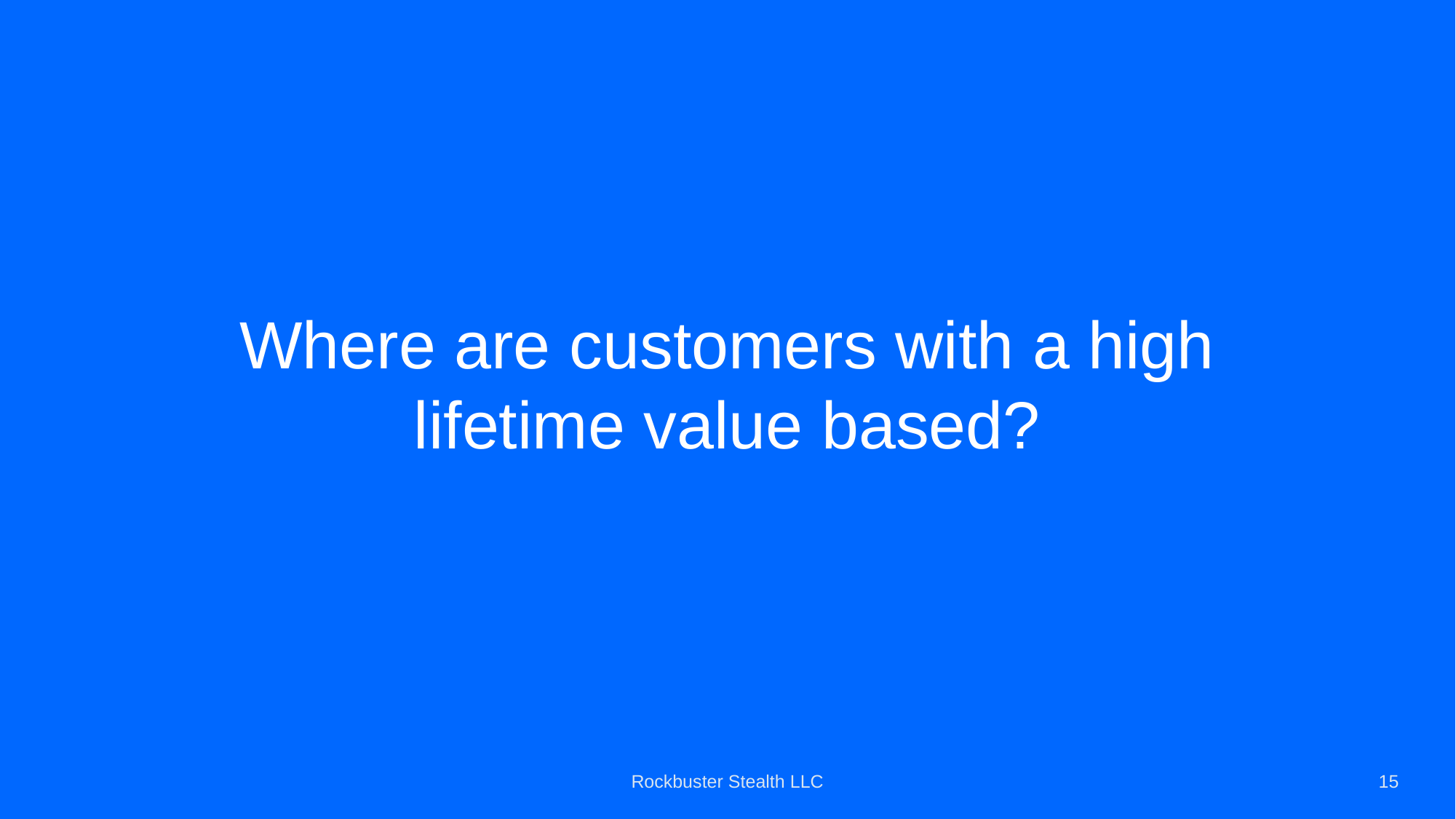

# Where are customers with a high lifetime value based?
Rockbuster Stealth LLC
15